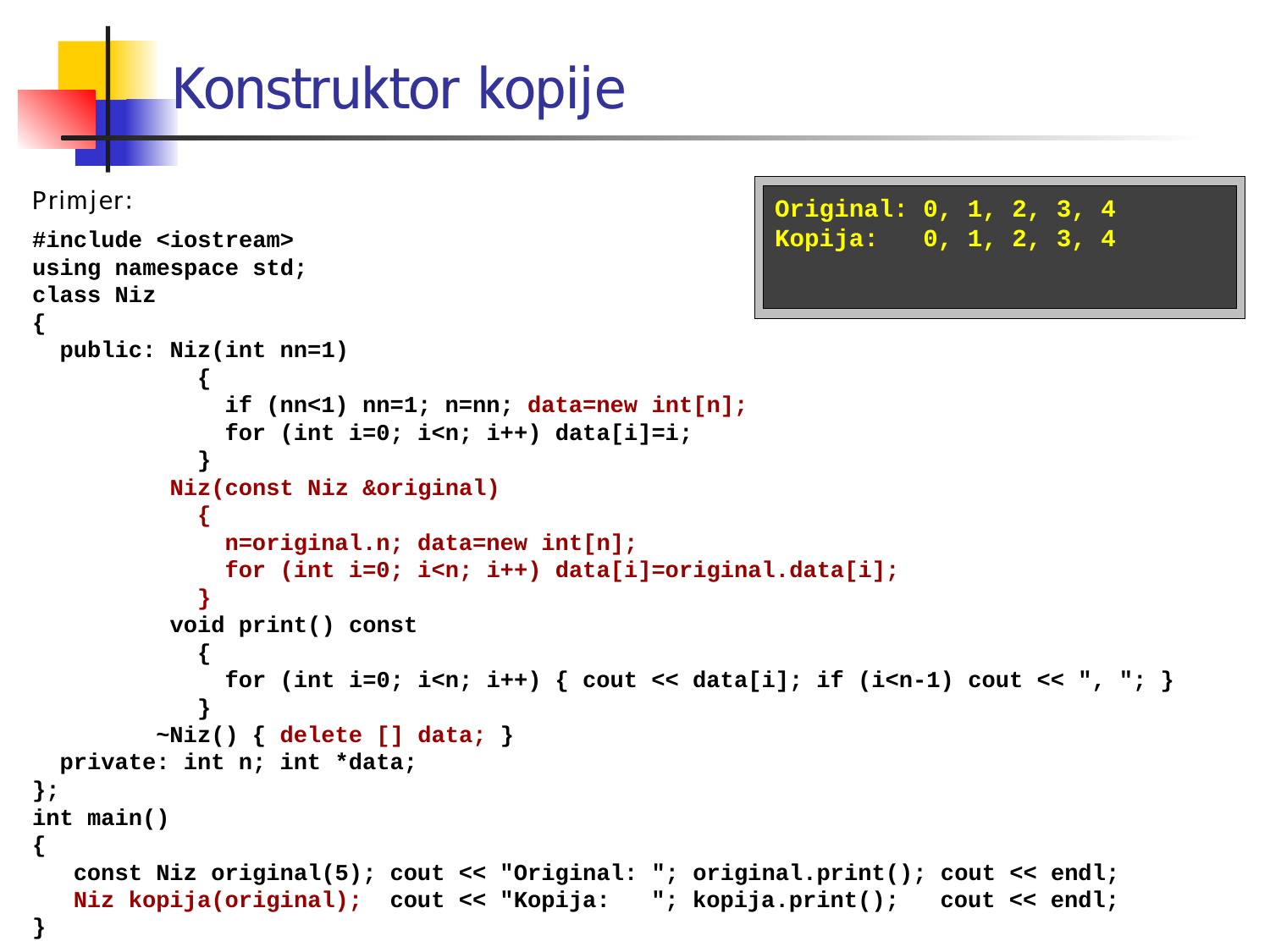

Konstruktor kopije

Primjer:
#include <iostream>
using namespace std;
class Niz
{
  public: Niz(int nn=1)
            {
              if (nn<1) nn=1; n=nn; data=new int[n];
              for (int i=0; i<n; i++) data[i]=i;
            }
          Niz(const Niz &original)
            {
              n=original.n; data=new int[n];
              for (int i=0; i<n; i++) data[i]=original.data[i];
            }
          void print() const
            {
              for (int i=0; i<n; i++) { cout << data[i]; if (i<n-1) cout << ", "; }
            }
         ~Niz() { delete [] data; }
  private: int n; int *data;
};
int main()
{
   const Niz original(5); cout << "Original: "; original.print(); cout << endl;
   Niz kopija(original);  cout << "Kopija:   "; kopija.print();   cout << endl;
}
Original: 0, 1, 2, 3, 4
Kopija:   0, 1, 2, 3, 4